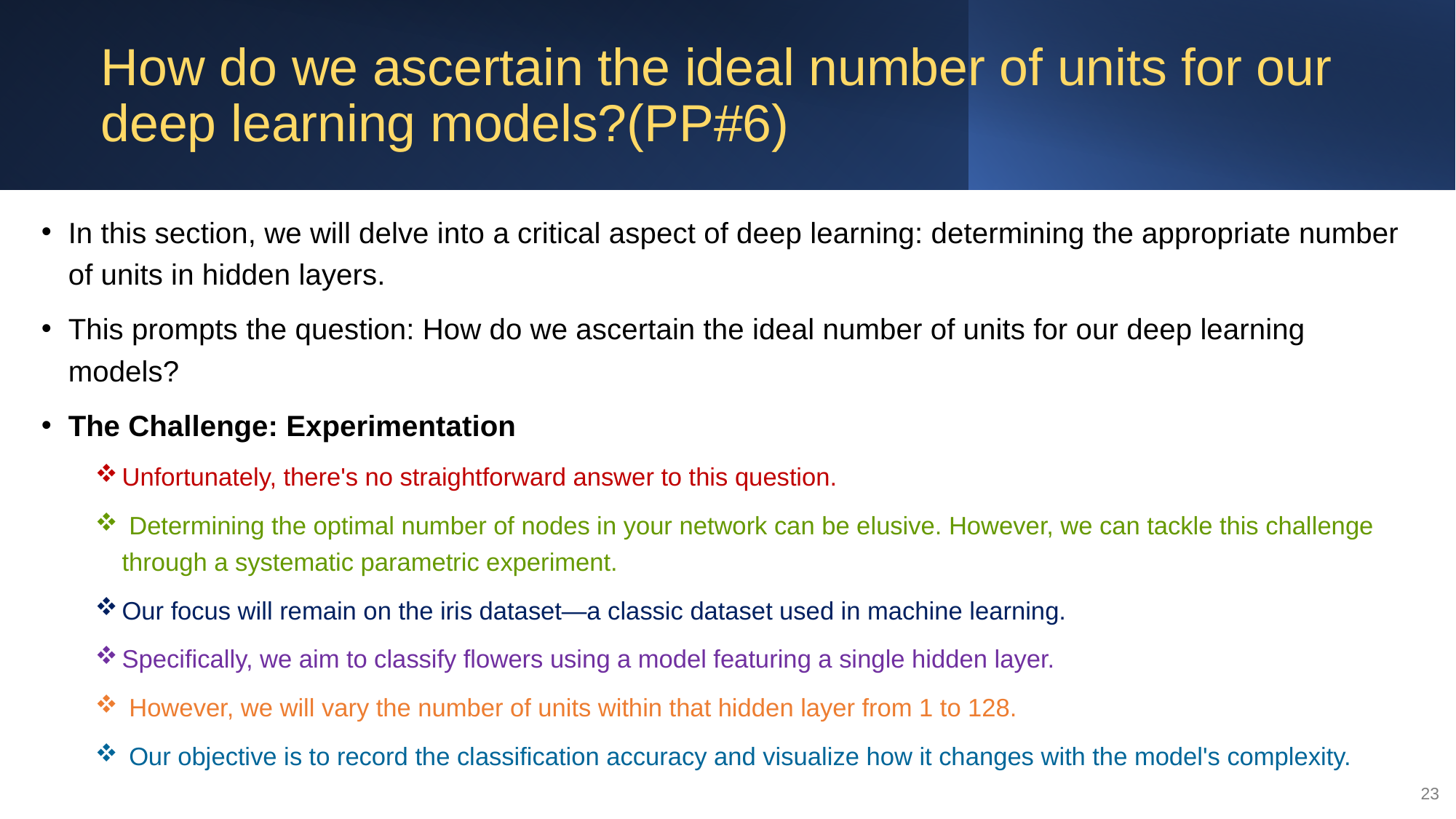

# How do we ascertain the ideal number of units for our deep learning models?(PP#6)
In this section, we will delve into a critical aspect of deep learning: determining the appropriate number of units in hidden layers.
This prompts the question: How do we ascertain the ideal number of units for our deep learning models?
The Challenge: Experimentation
Unfortunately, there's no straightforward answer to this question.
 Determining the optimal number of nodes in your network can be elusive. However, we can tackle this challenge through a systematic parametric experiment.
Our focus will remain on the iris dataset—a classic dataset used in machine learning.
Specifically, we aim to classify flowers using a model featuring a single hidden layer.
 However, we will vary the number of units within that hidden layer from 1 to 128.
 Our objective is to record the classification accuracy and visualize how it changes with the model's complexity.
23